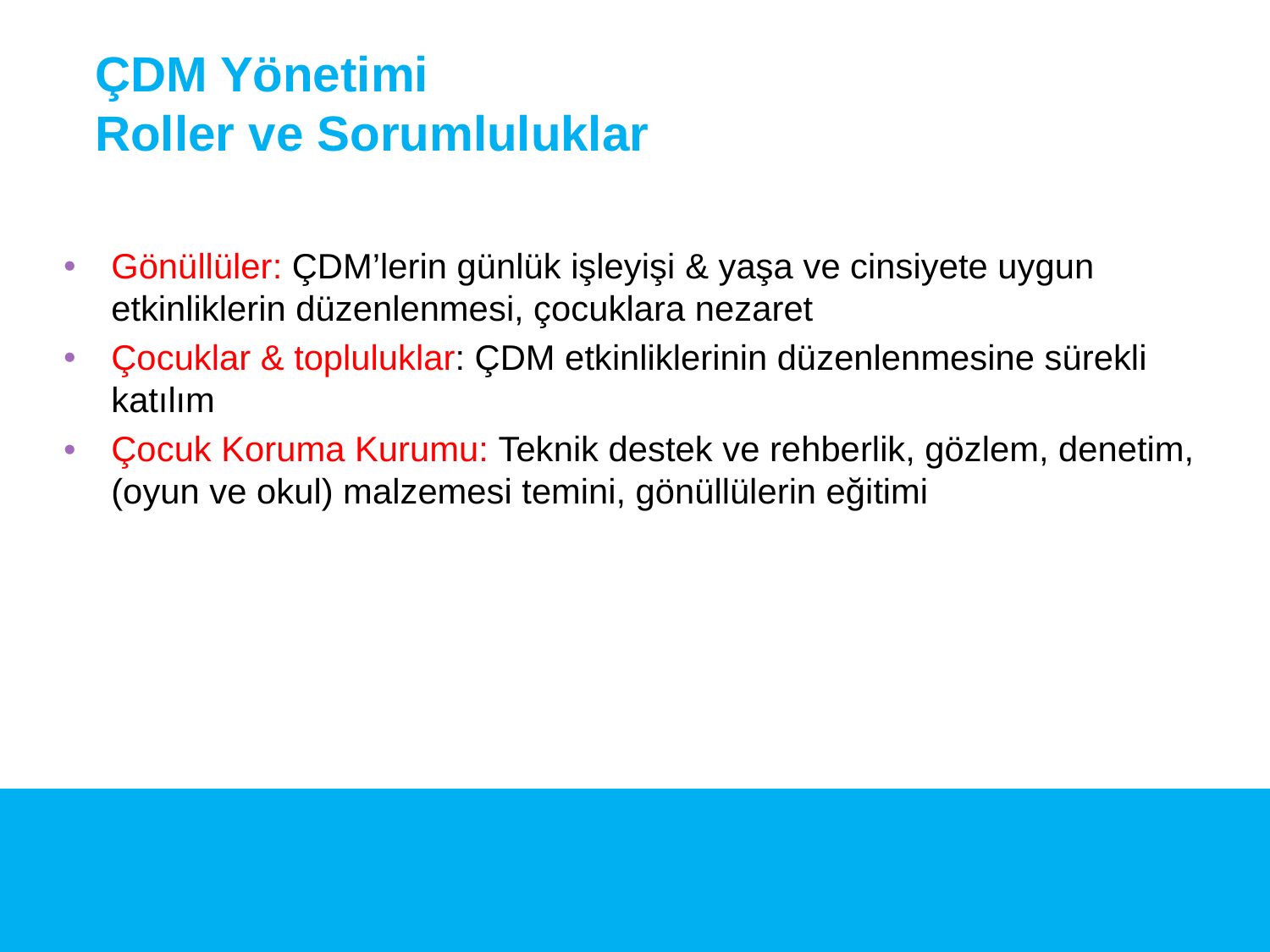

# ÇDM Yönetimi Roller ve Sorumluluklar
Gönüllüler: ÇDM’lerin günlük işleyişi & yaşa ve cinsiyete uygun etkinliklerin düzenlenmesi, çocuklara nezaret
Çocuklar & topluluklar: ÇDM etkinliklerinin düzenlenmesine sürekli katılım
Çocuk Koruma Kurumu: Teknik destek ve rehberlik, gözlem, denetim, (oyun ve okul) malzemesi temini, gönüllülerin eğitimi